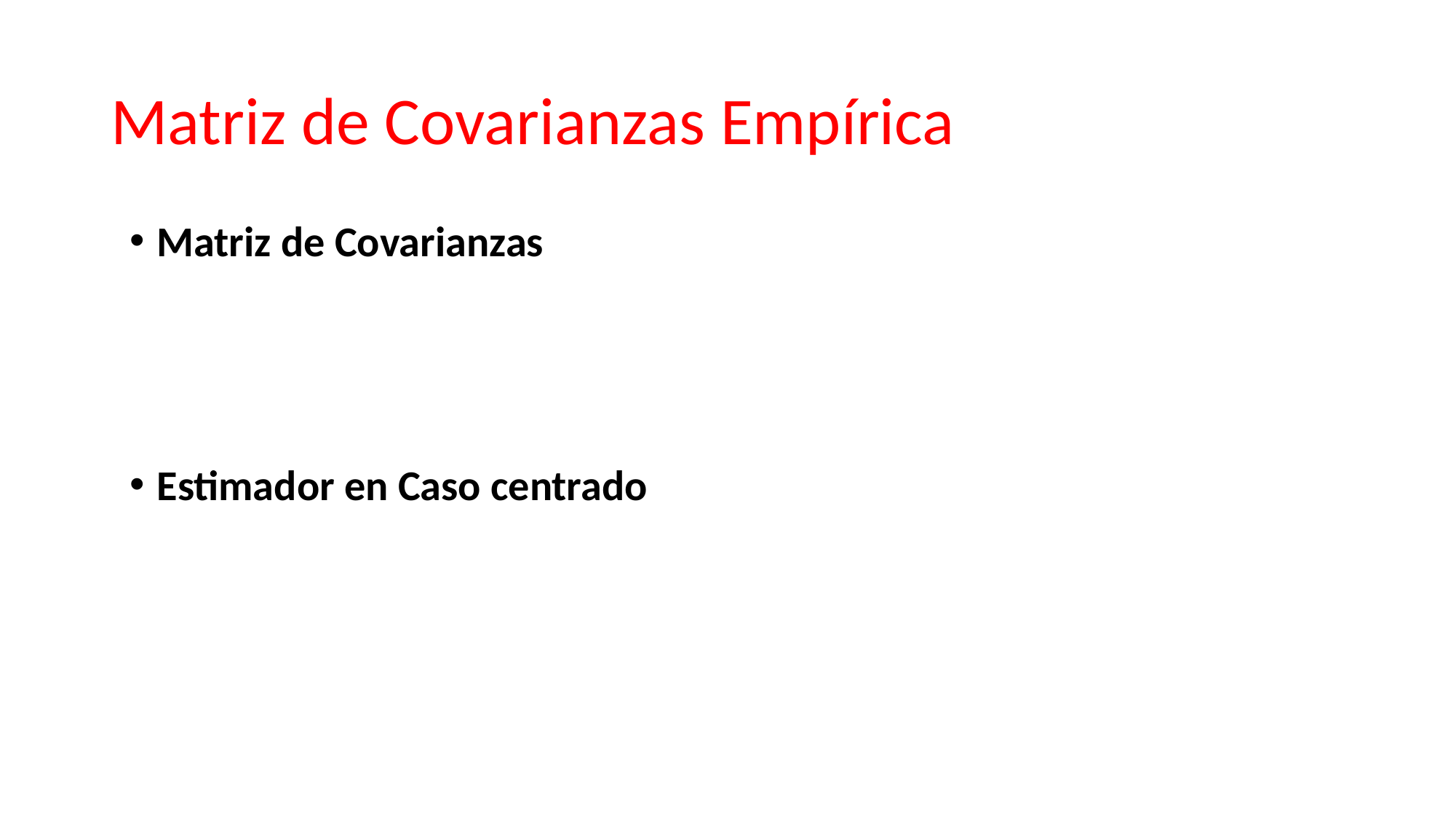

# Matriz de Covarianzas Empírica
Matriz de Covarianzas

Estimador en Caso centrado